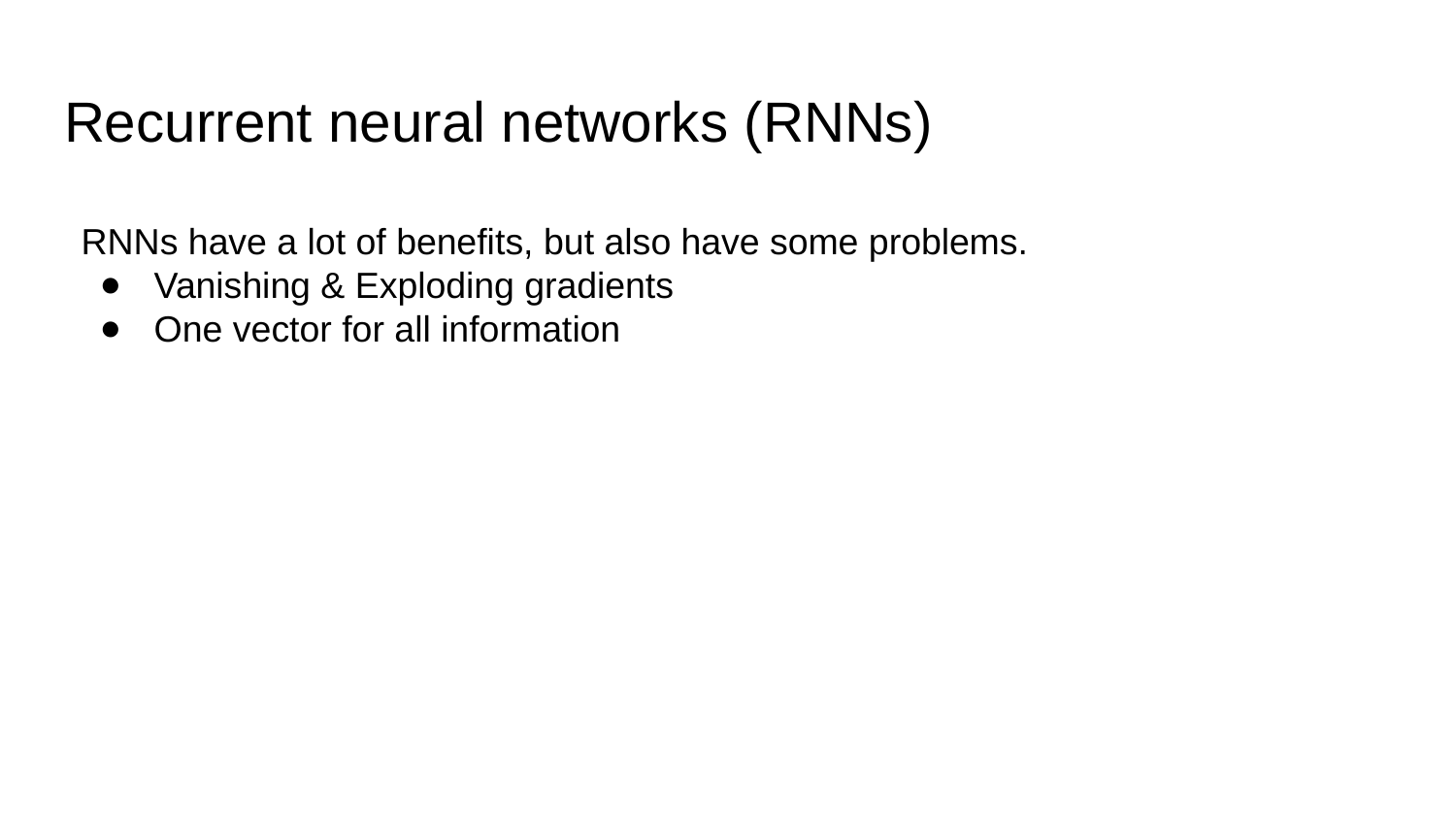

# Recurrent neural networks (RNNs)
RNNs have a lot of benefits, but also have some problems.
Vanishing & Exploding gradients
One vector for all information